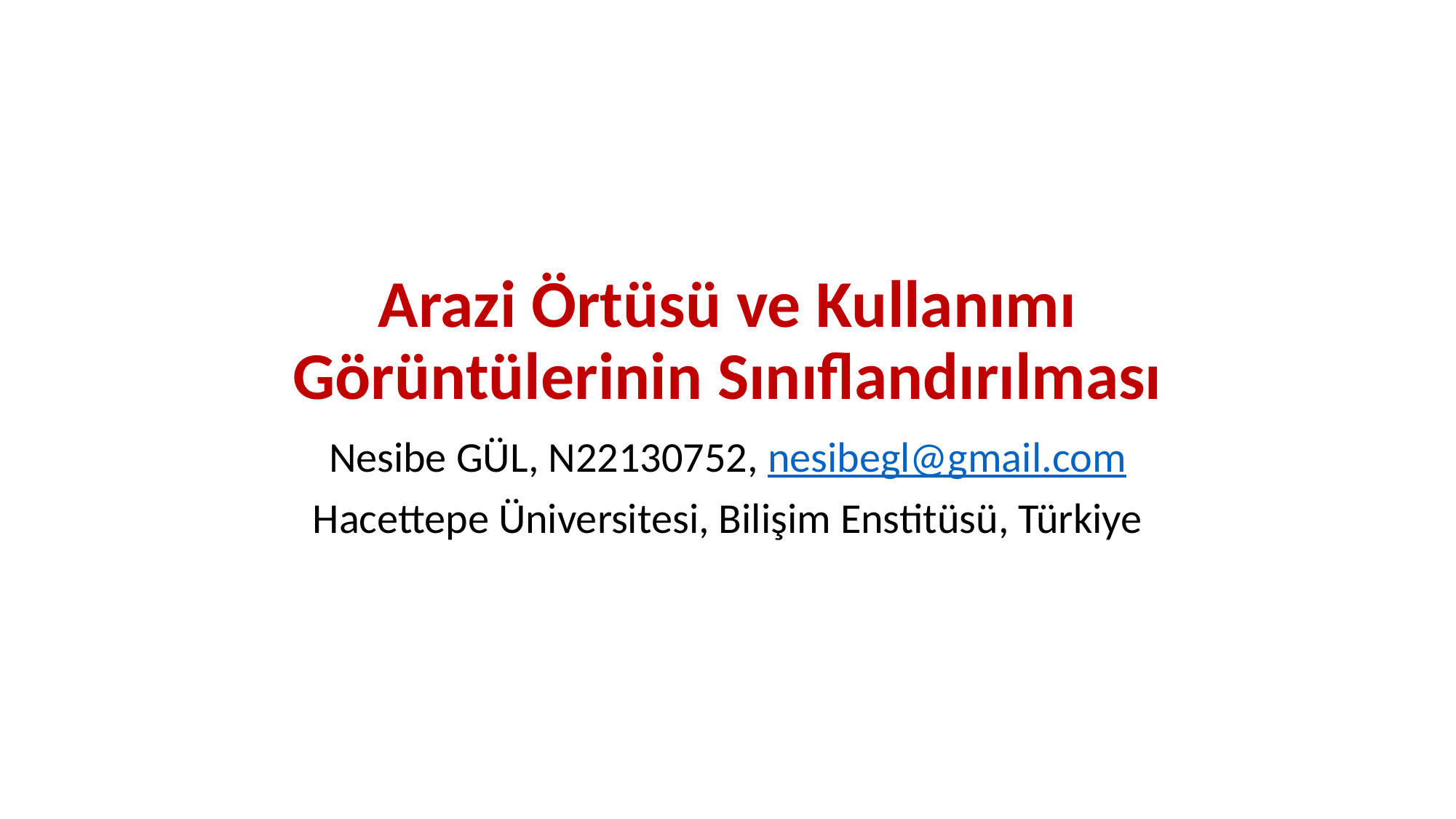

# Arazi Örtüsü ve Kullanımı Görüntülerinin Sınıflandırılması
Nesibe GÜL, N22130752, nesibegl@gmail.com
Hacettepe Üniversitesi, Bilişim Enstitüsü, Türkiye